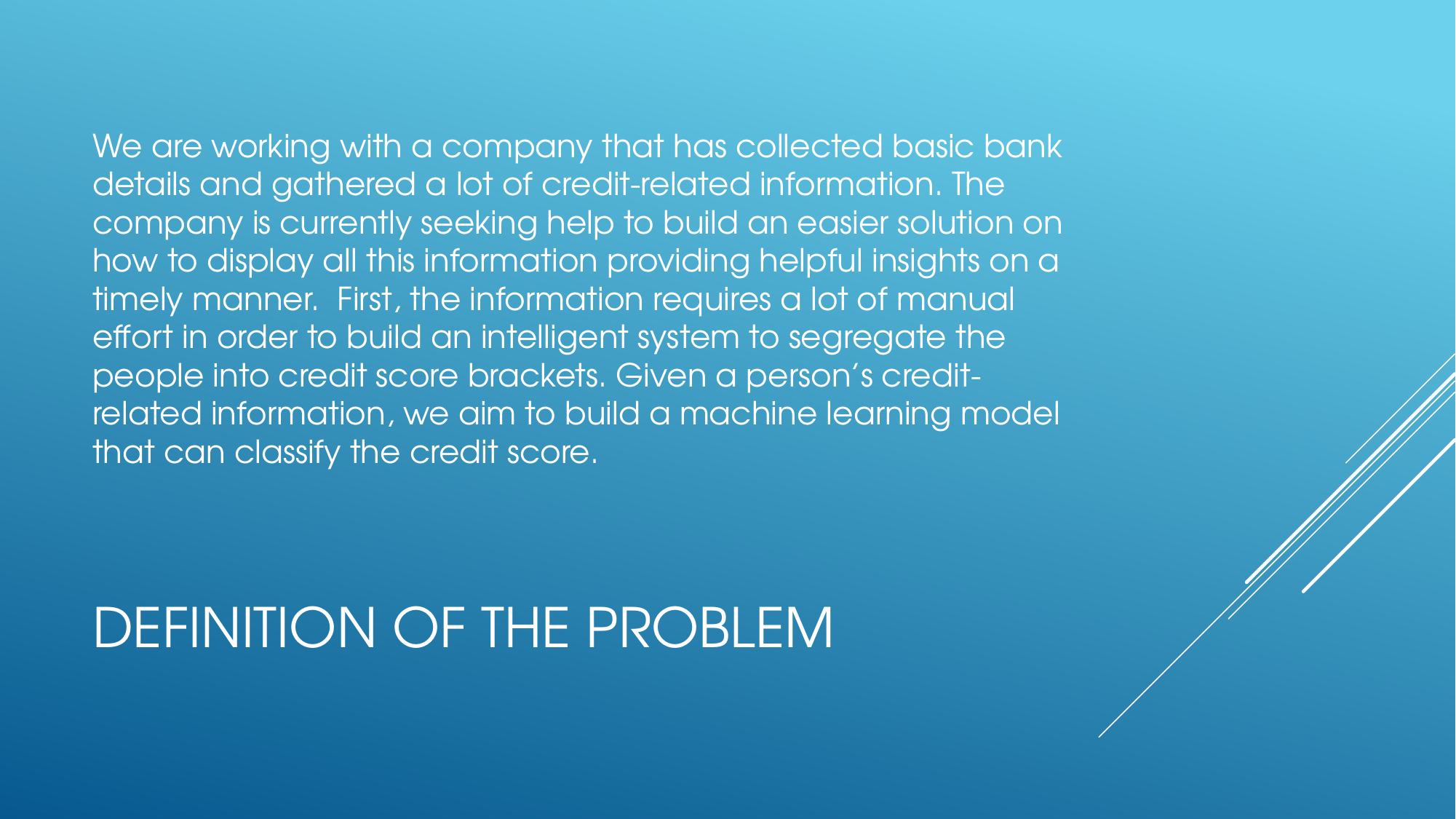

We are working with a company that has collected basic bank details and gathered a lot of credit-related information. The company is currently seeking help to build an easier solution on how to display all this information providing helpful insights on a timely manner.  First, the information requires a lot of manual effort in order to build an intelligent system to segregate the people into credit score brackets. Given a person’s credit-related information, we aim to build a machine learning model that can classify the credit score.
# Definition of the problem